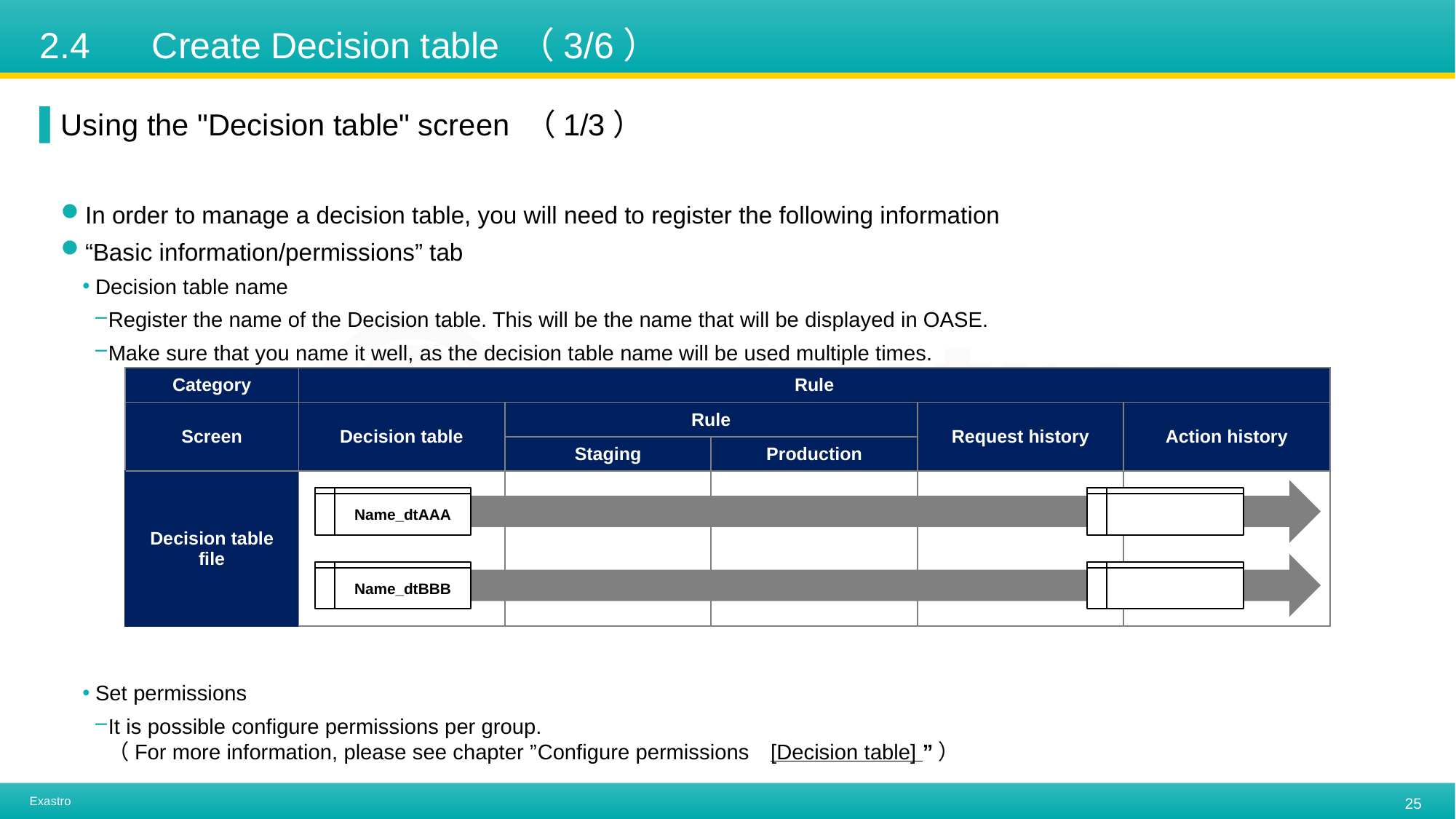

# 2.4　 Create Decision table （3/6）
Using the "Decision table" screen （1/3）

In order to manage a decision table, you will need to register the following information
“Basic information/permissions” tab
Decision table name
Register the name of the Decision table. This will be the name that will be displayed in OASE.
Make sure that you name it well, as the decision table name will be used multiple times.

Set permissions
It is possible configure permissions per group.
（For more information, please see chapter ”Configure permissions　[Decision table] ”）

| Category | Rule |  |  |  |  |
| --- | --- | --- | --- | --- | --- |
| Screen | Decision table | Rule |  | Request history | Action history |
|  |  | Staging | Production |  |  |
| Decision table file |  |  |  |  |  |

Name_dtAAA

Name_dtBBB